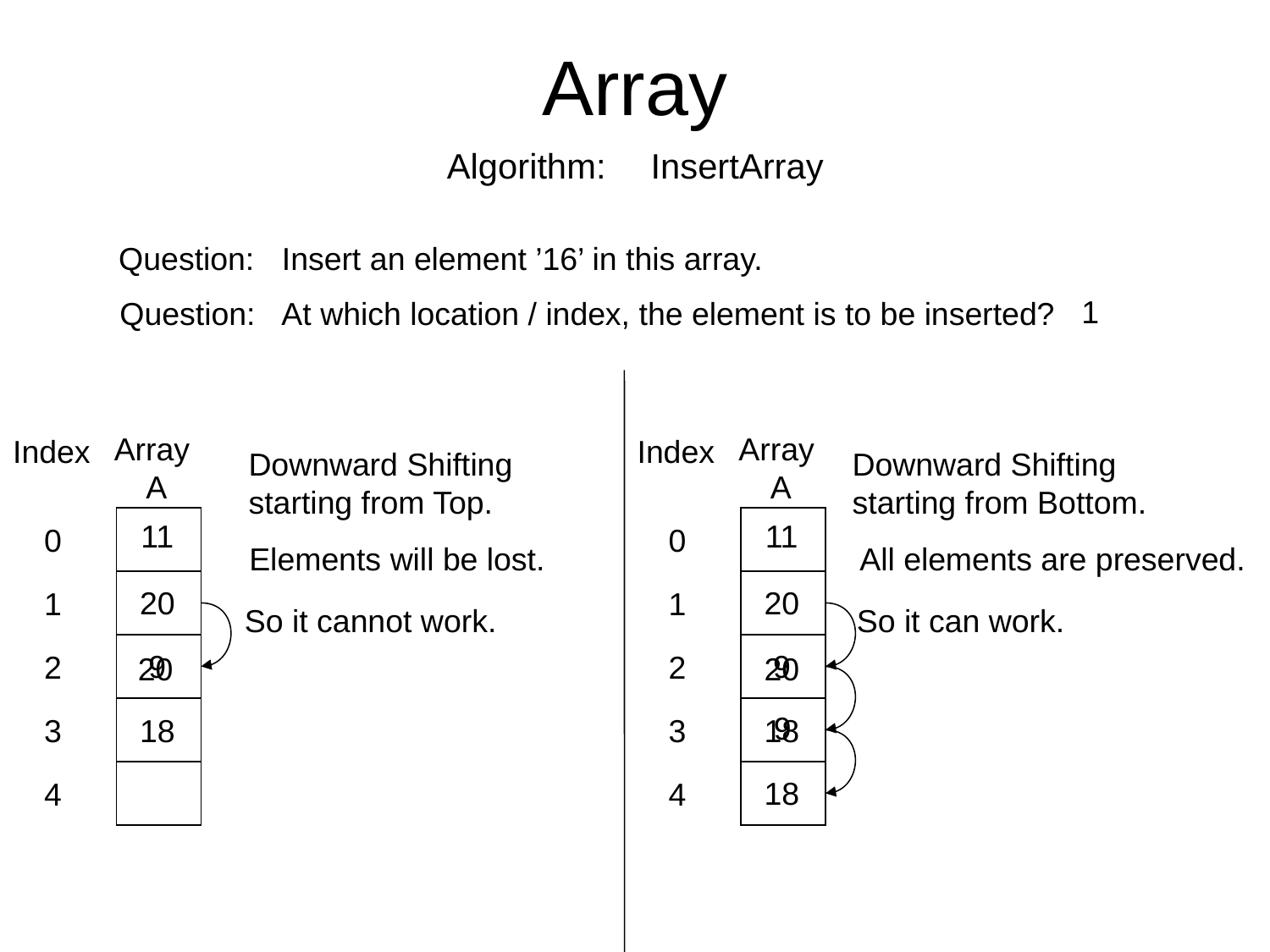

# Array
Algorithm:
InsertArray
Question:
Insert an element ’16’ in this array.
1
Question:
At which location / index, the element is to be inserted?

Array
A
Array
A
Index
Index
Downward Shifting
starting from Top.
Downward Shifting
starting from Bottom.
0

0

11
11
Elements will be lost.
All elements are preserved.
1

1

20
20
So it cannot work.
So it can work.
2

2

9
9
20
20
3

3

9
18
18
4

4

18